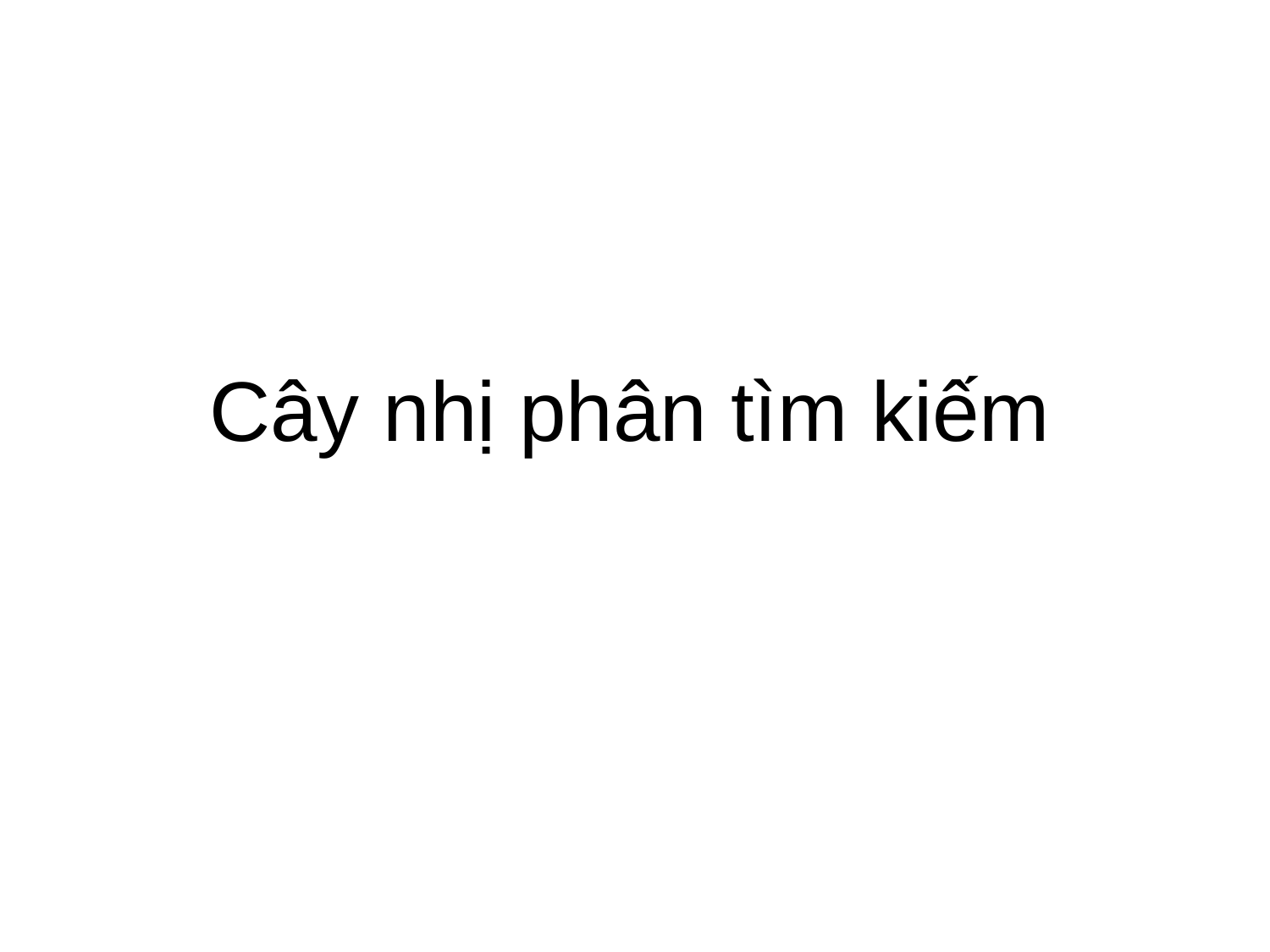

# Cây nhị phân tìm kiếm

1